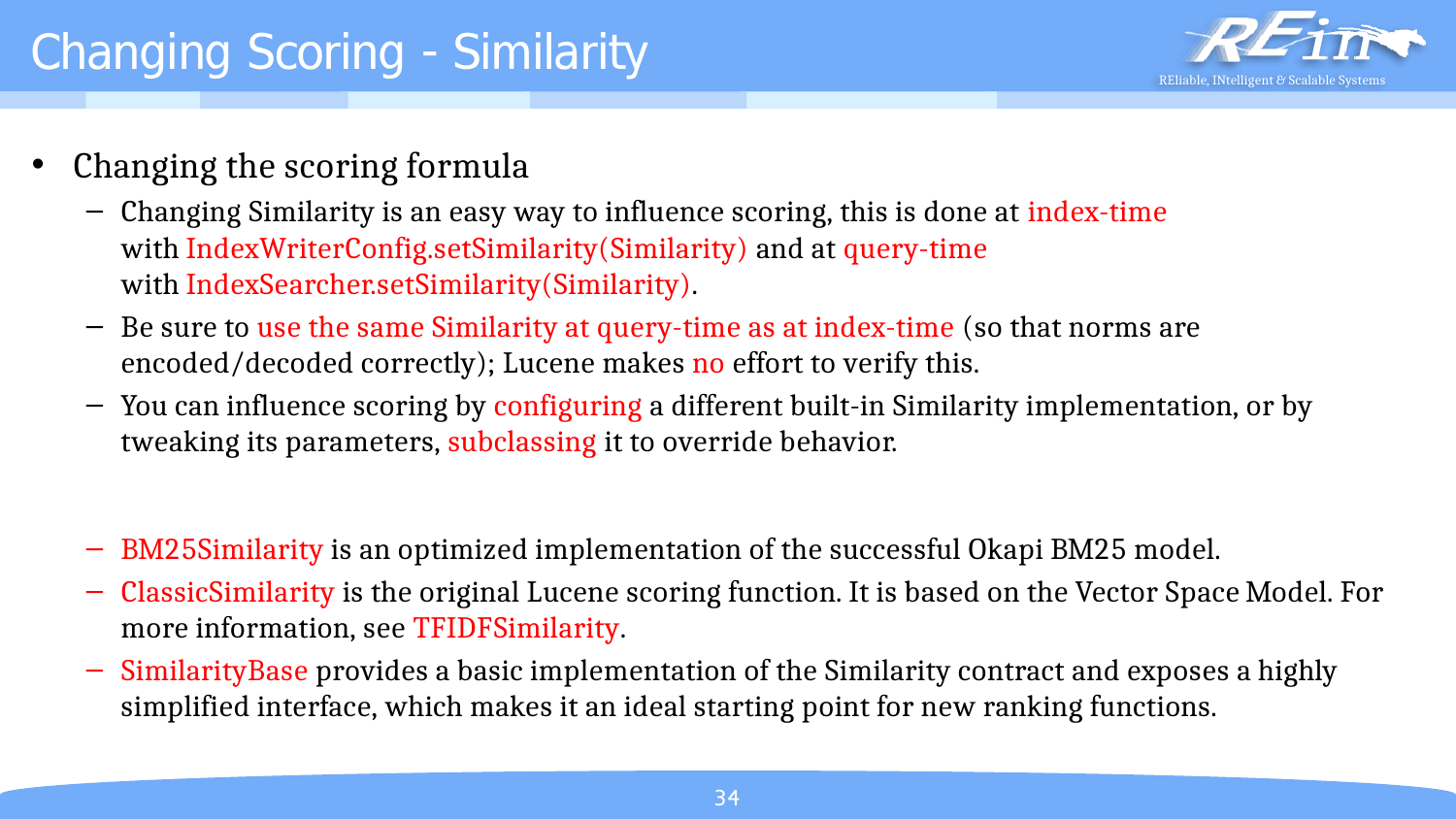

# Changing Scoring - Similarity
Changing the scoring formula
Changing Similarity is an easy way to influence scoring, this is done at index-time with IndexWriterConfig.setSimilarity(Similarity) and at query-time with IndexSearcher.setSimilarity(Similarity).
Be sure to use the same Similarity at query-time as at index-time (so that norms are encoded/decoded correctly); Lucene makes no effort to verify this.
You can influence scoring by configuring a different built-in Similarity implementation, or by tweaking its parameters, subclassing it to override behavior.

BM25Similarity is an optimized implementation of the successful Okapi BM25 model.
ClassicSimilarity is the original Lucene scoring function. It is based on the Vector Space Model. For more information, see TFIDFSimilarity.
SimilarityBase provides a basic implementation of the Similarity contract and exposes a highly simplified interface, which makes it an ideal starting point for new ranking functions.

34